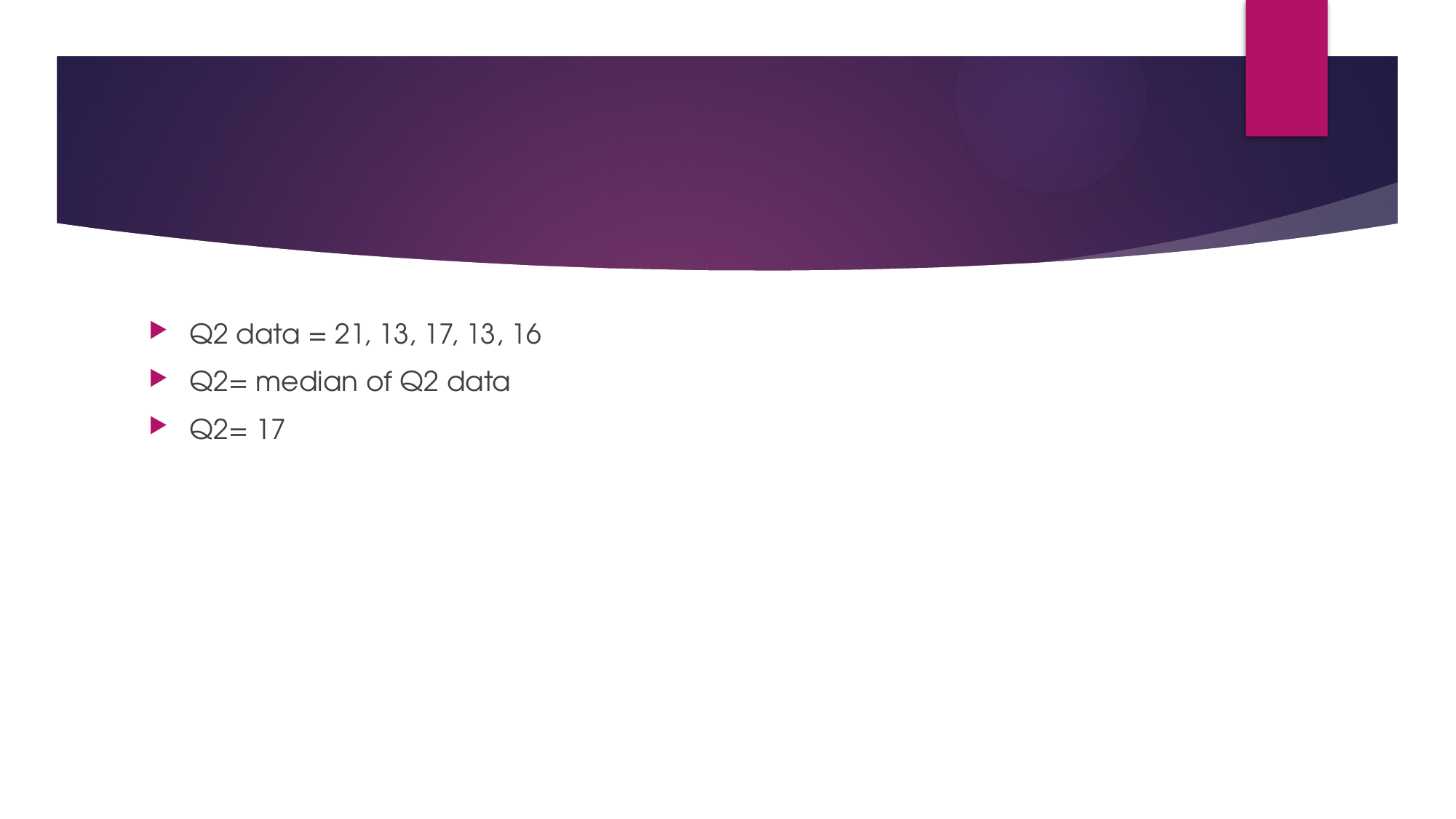

Q2 data = 21, 13, 17, 13, 16
Q2= median of Q2 data
Q2= 17